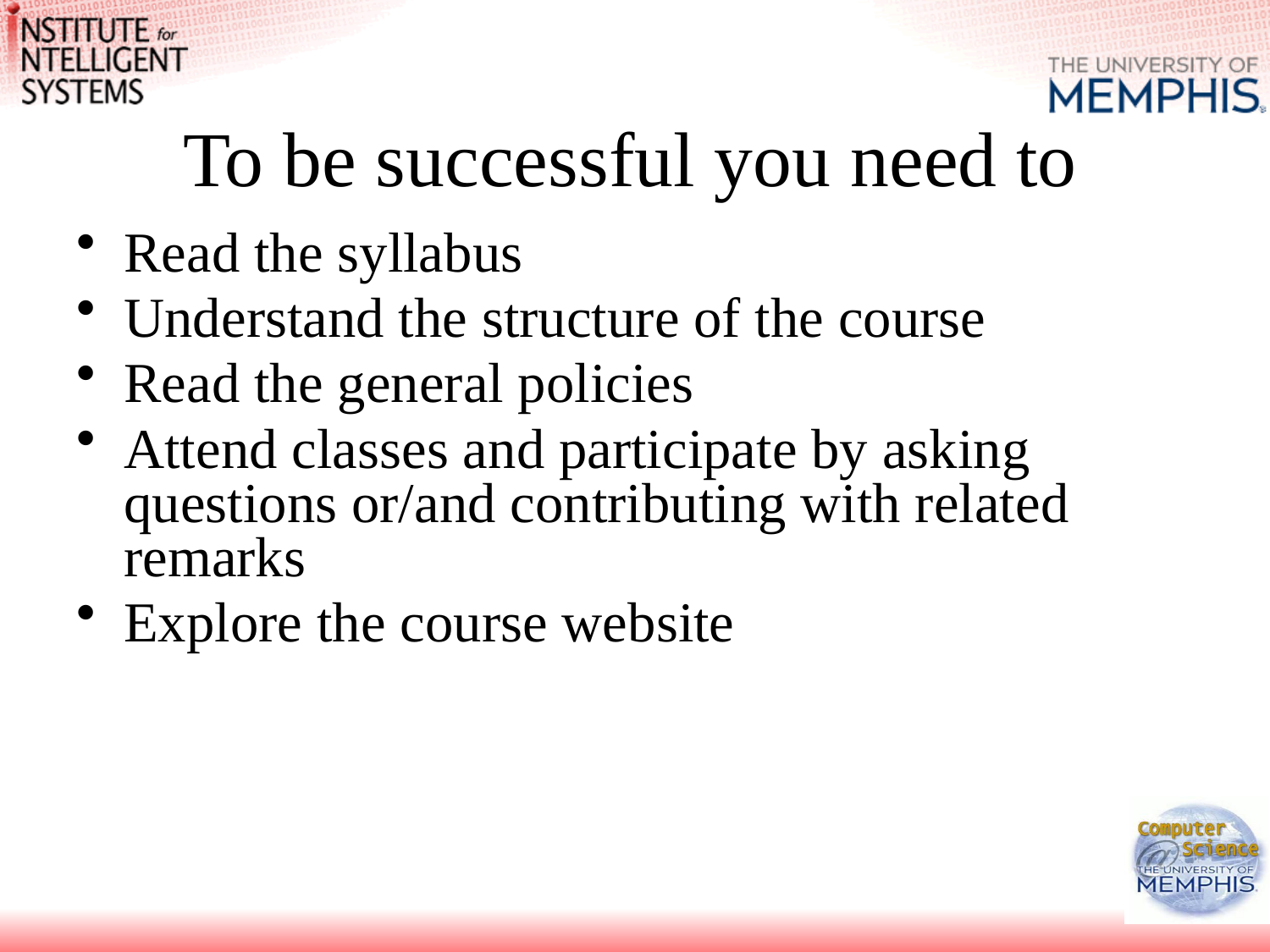

# To be successful you need to
Read the syllabus
Understand the structure of the course
Read the general policies
Attend classes and participate by asking questions or/and contributing with related remarks
Explore the course website